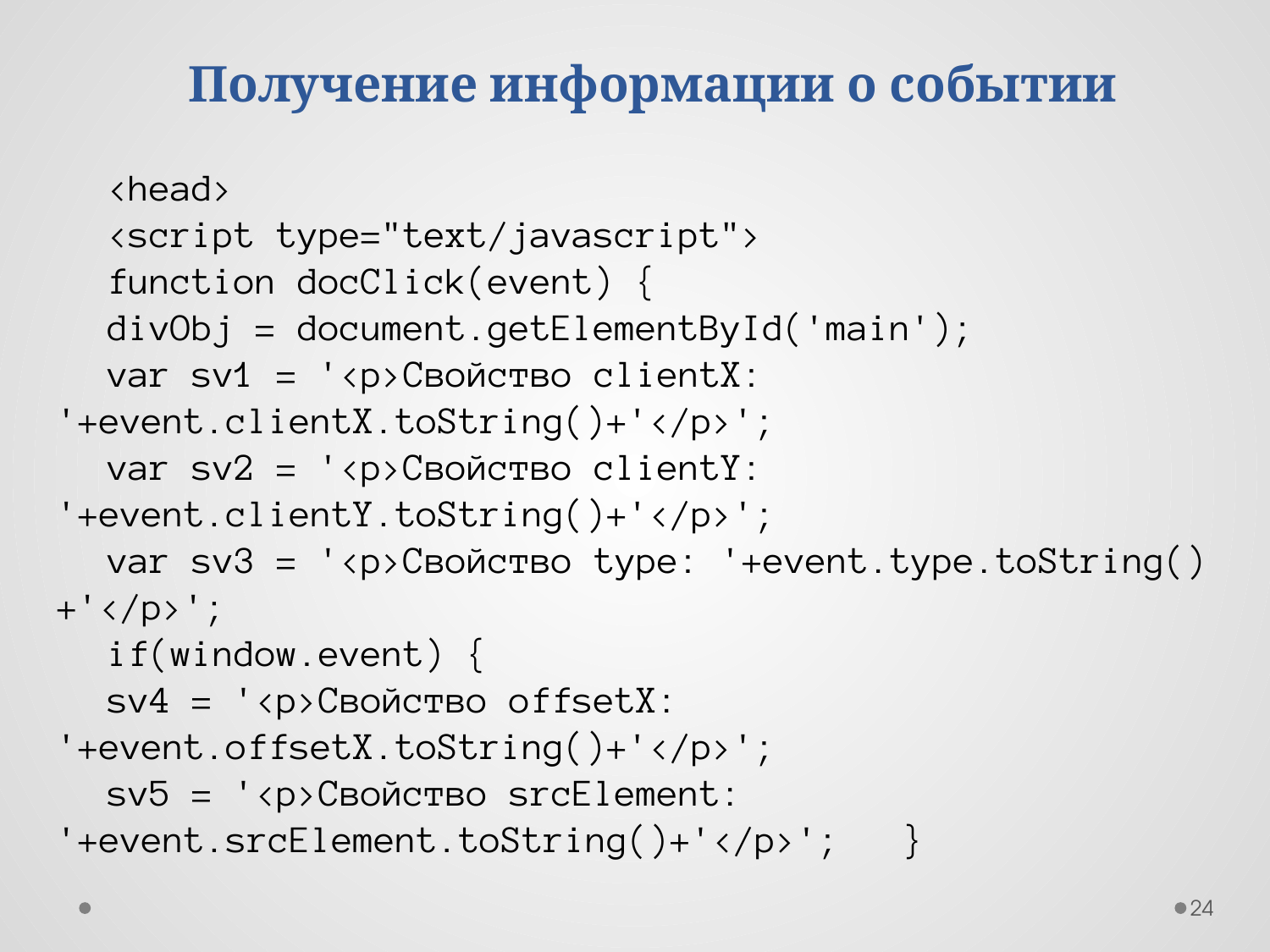

Получение информации о событии
<head>
<script type="text/javascript">
function docClick(event) {
divObj = document.getElementById('main');
var sv1 = '<p>Свойство clientX: '+event.clientX.toString()+'</p>';
var sv2 = '<p>Cвойство clientY: '+event.clientY.toString()+'</p>';
var sv3 = '<p>Cвойство type: '+event.type.toString()+'</p>';
if(window.event) {
sv4 = '<p>Свойство offsetX: '+event.offsetX.toString()+'</p>';
sv5 = '<p>Свойство srcElement: '+event.srcElement.toString()+'</p>';   }
24